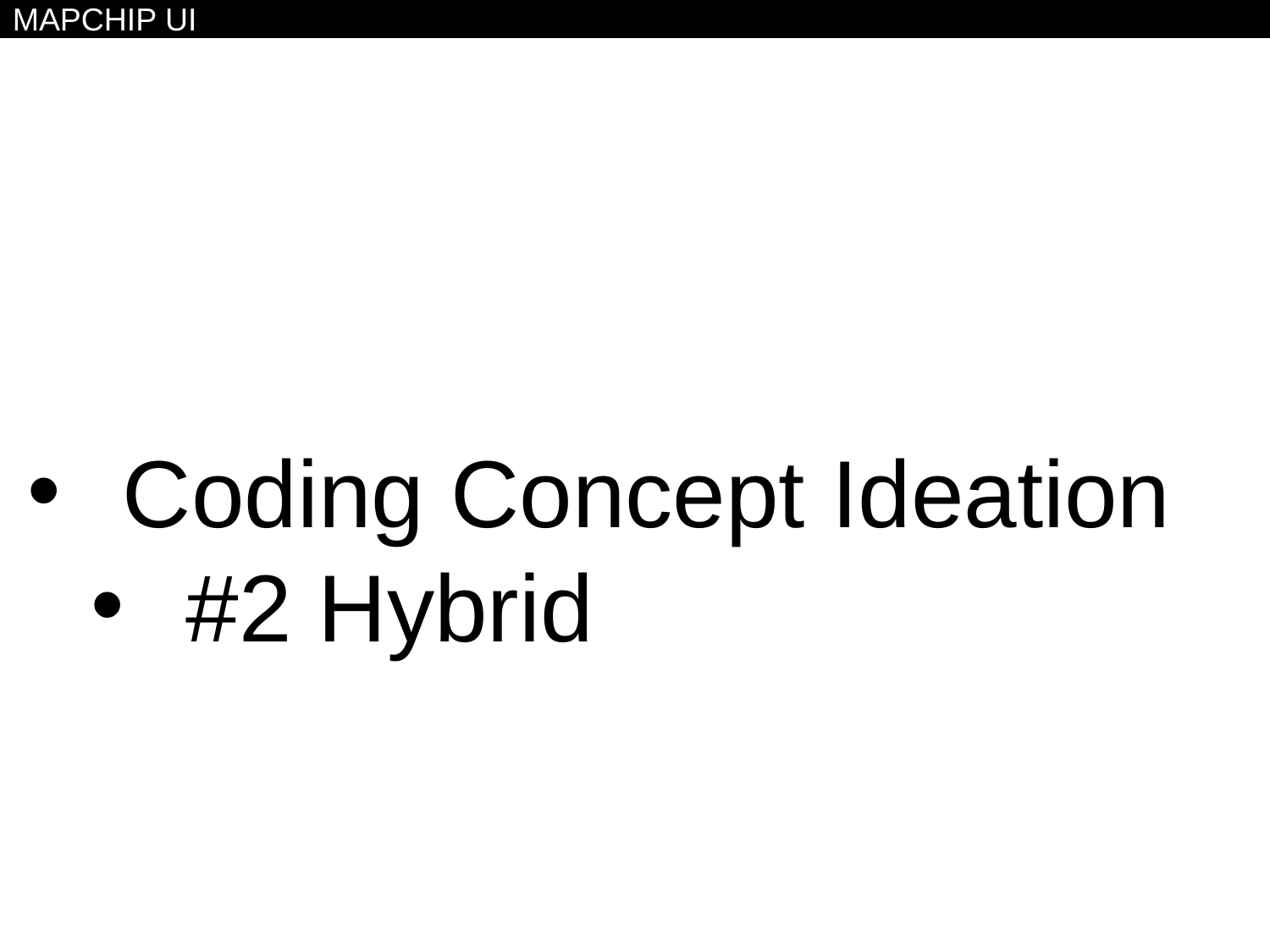

MAPCHIP UI
Coding Concept Ideation
#2 Hybrid